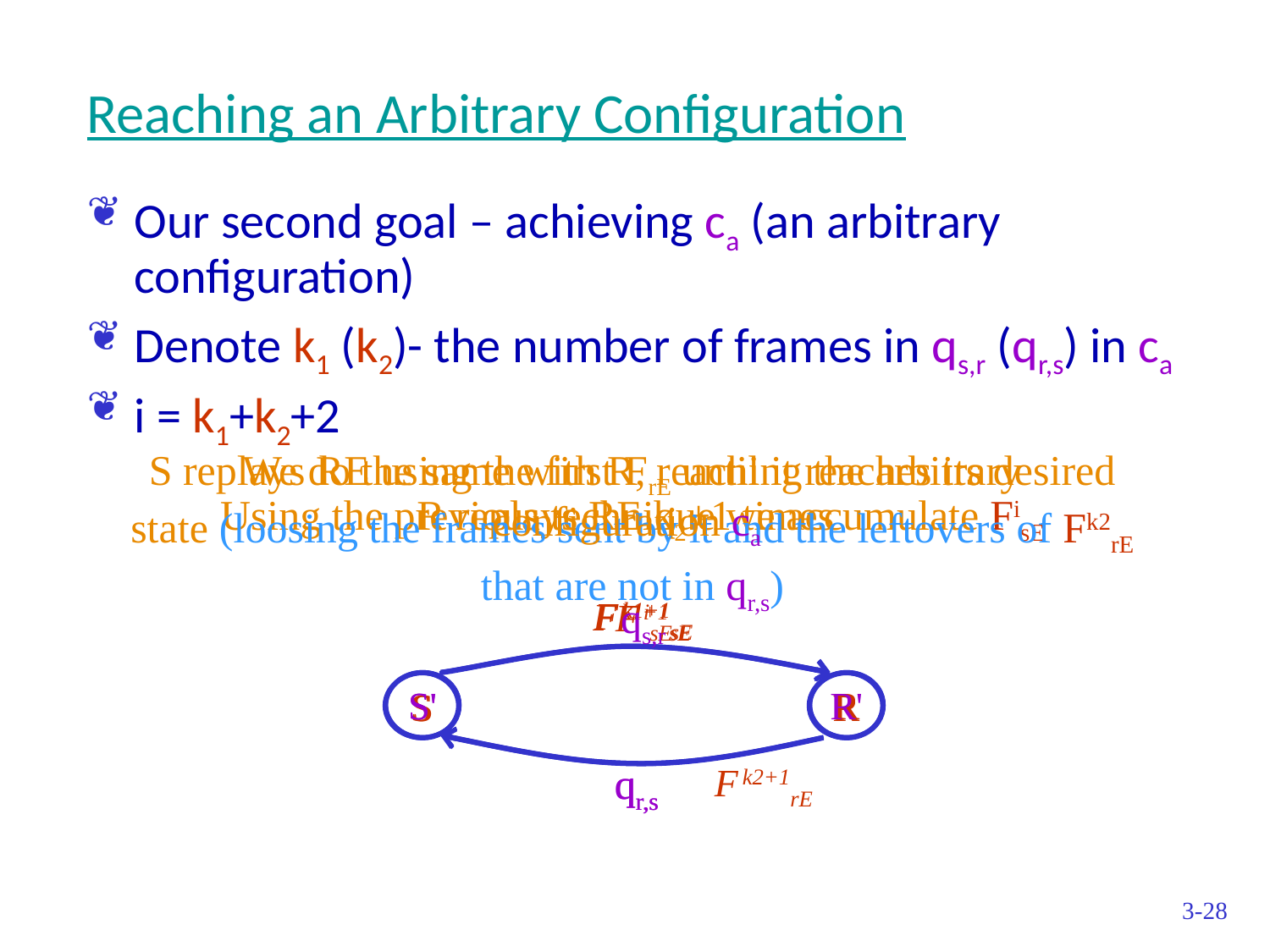

# Reaching an Arbitrary Configuration
Our second goal – achieving ca (an arbitrary configuration)
Denote k1 (k2)- the number of frames in qs,r (qr,s) in ca
i = k1+k2+2
We do the same with R, reaching the arbitrary configuration ca
qs,r

S'
R'

qr,s
S replays RE using the first FrE until it reaches its desired state (loosing the frames sent by it and the leftovers of Fk2rE that are not in qr,s)
F k1+1sE

S'
R

qr,s
R replays RE k2+1 times
F k1+1sE

S
R

F k2+1rE
Using the previous technique we accumulate FisE
F isE

S
R

3-28